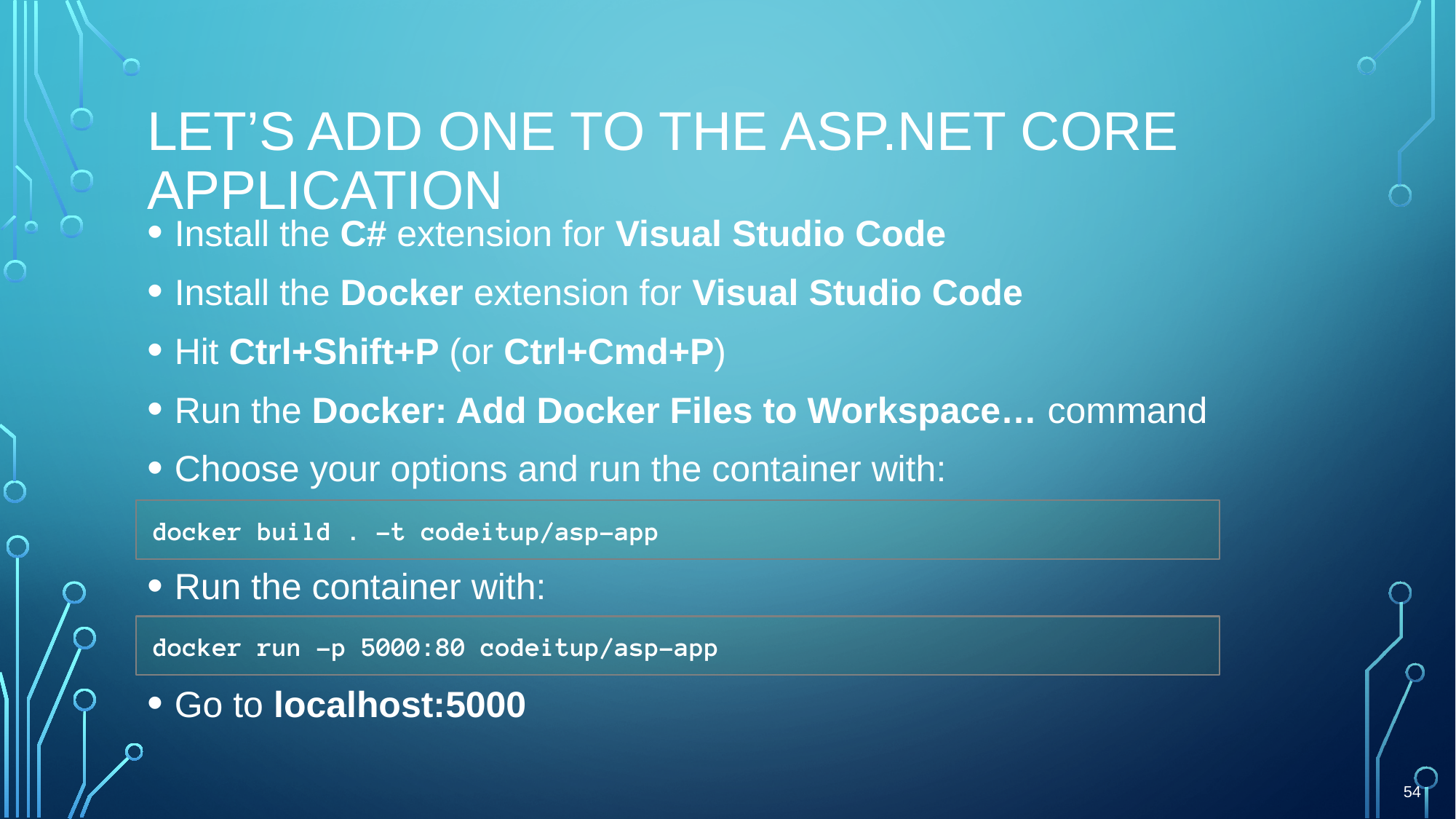

# Let’s add one to the ASP.NET Core Application
Install the C# extension for Visual Studio Code
Install the Docker extension for Visual Studio Code
Hit Ctrl+Shift+P (or Ctrl+Cmd+P)
Run the Docker: Add Docker Files to Workspace… command
Choose your options and run the container with:

Run the container with:

Go to localhost:5000

docker build . -t codeitup/asp-app
docker run -p 5000:80 codeitup/asp-app
54